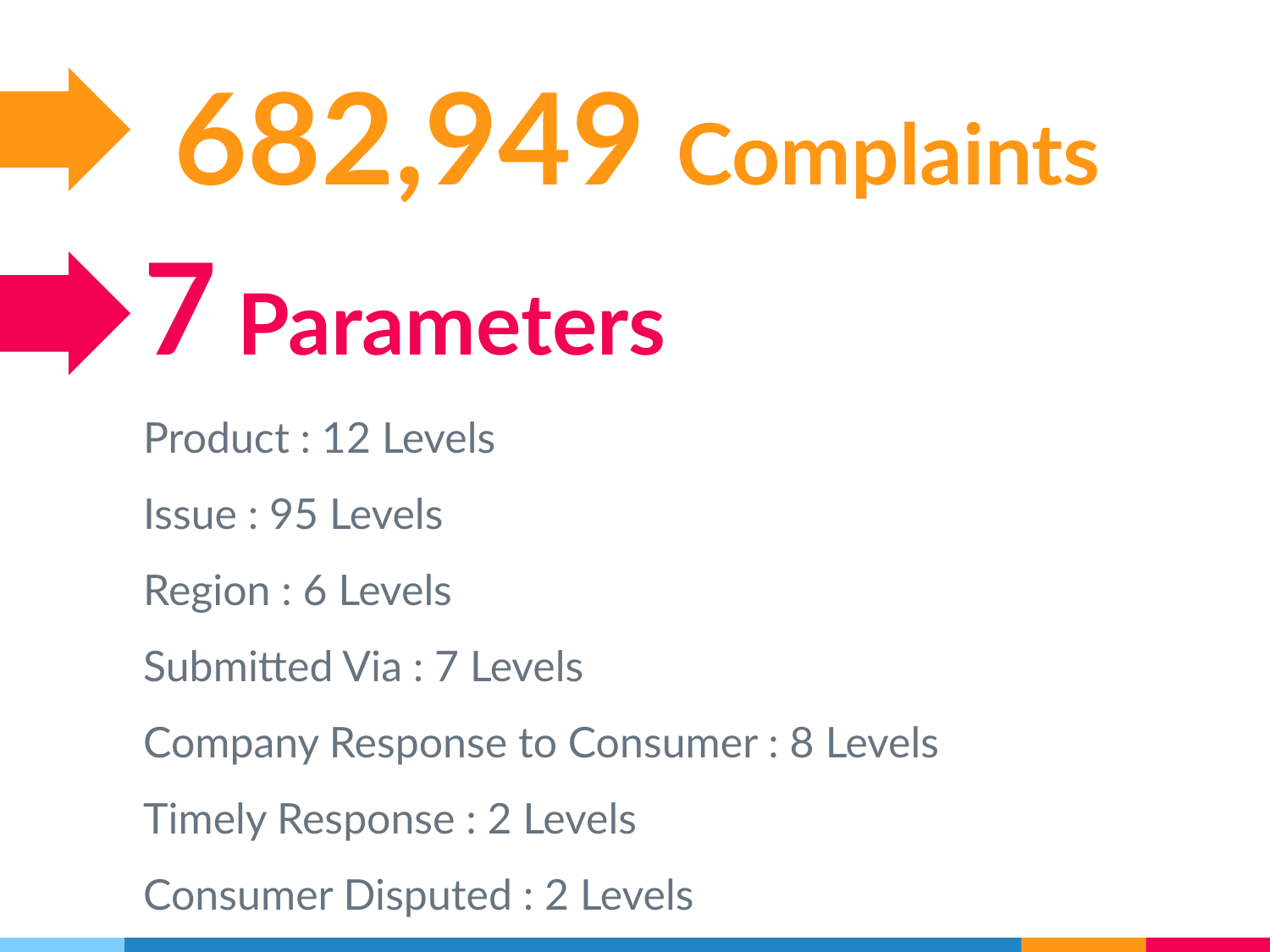

682,949 Complaints

7 Parameters

Product : 12 Levels
Issue : 95 Levels
Region : 6 Levels
Submitted Via : 7 Levels
Company Response to Consumer : 8 Levels
Timely Response : 2 Levels
Consumer Disputed : 2 Levels